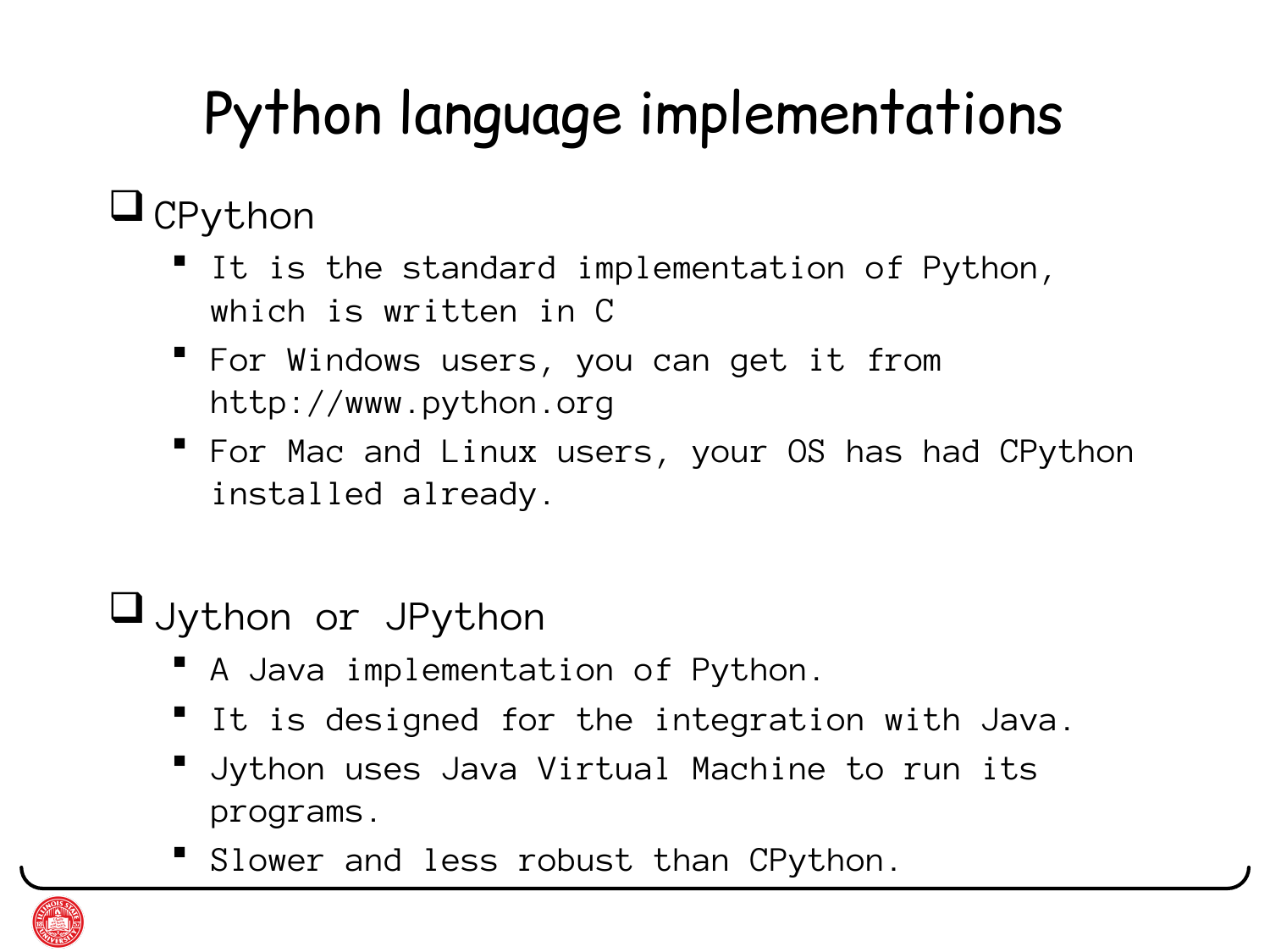

# Python language implementations
CPython
It is the standard implementation of Python, which is written in C
For Windows users, you can get it from http://www.python.org
For Mac and Linux users, your OS has had CPython installed already.

Jython or JPython
A Java implementation of Python.
It is designed for the integration with Java.
Jython uses Java Virtual Machine to run its programs.
Slower and less robust than CPython.